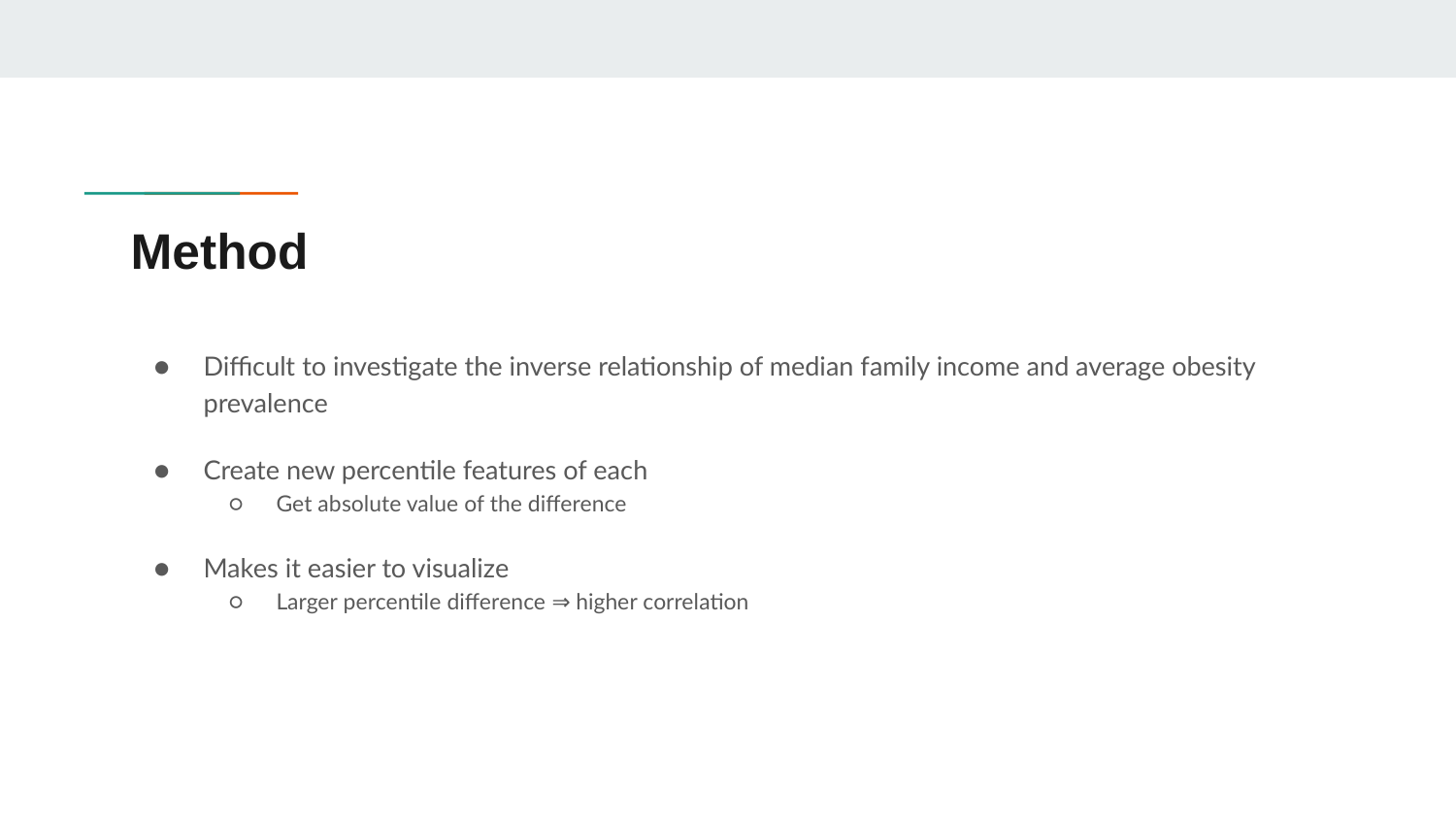

# Method
Difficult to investigate the inverse relationship of median family income and average obesity prevalence
Create new percentile features of each
Get absolute value of the difference
Makes it easier to visualize
Larger percentile difference ⇒ higher correlation